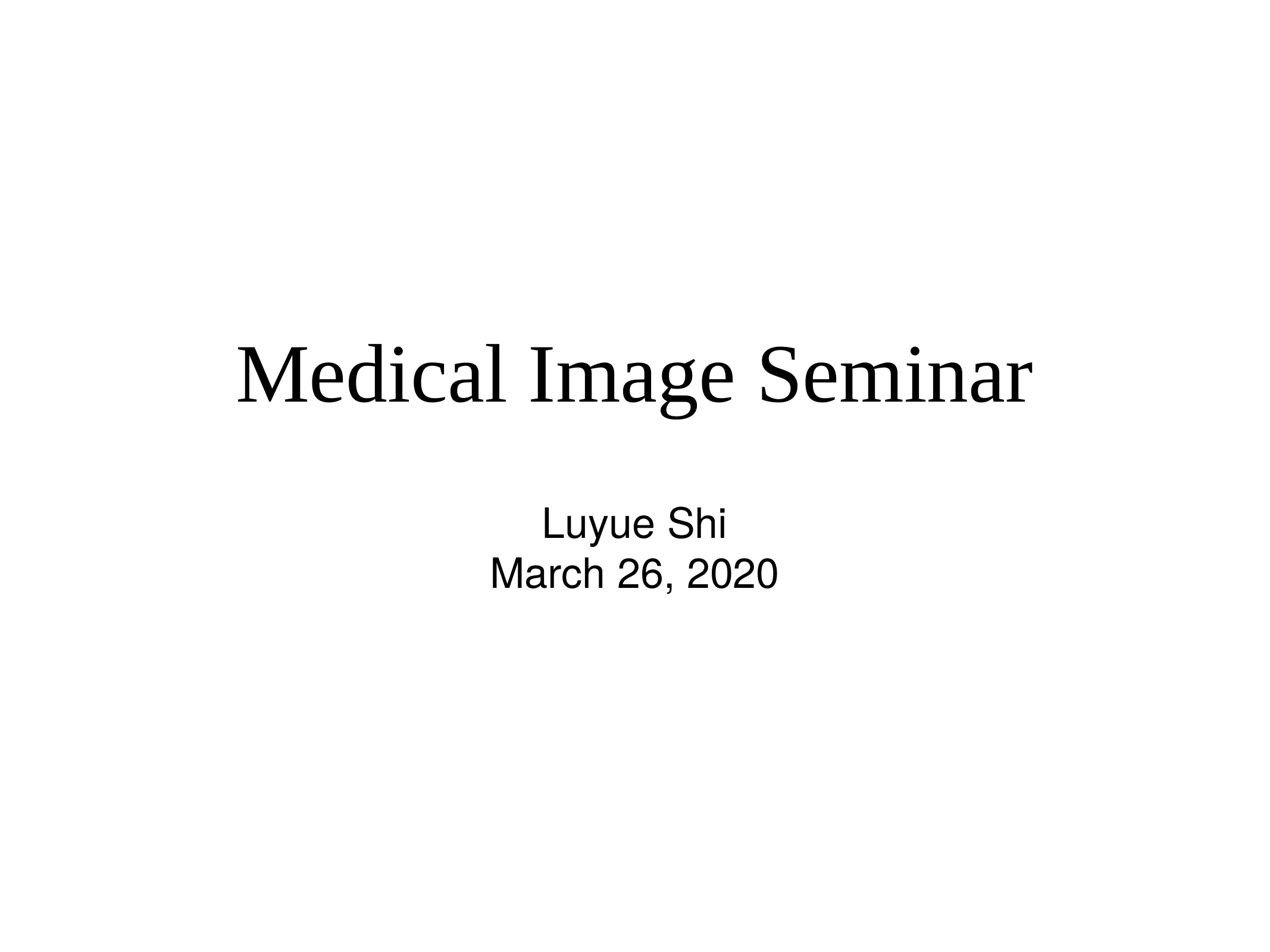

# Medical Image Seminar
Luyue Shi
March 26, 2020